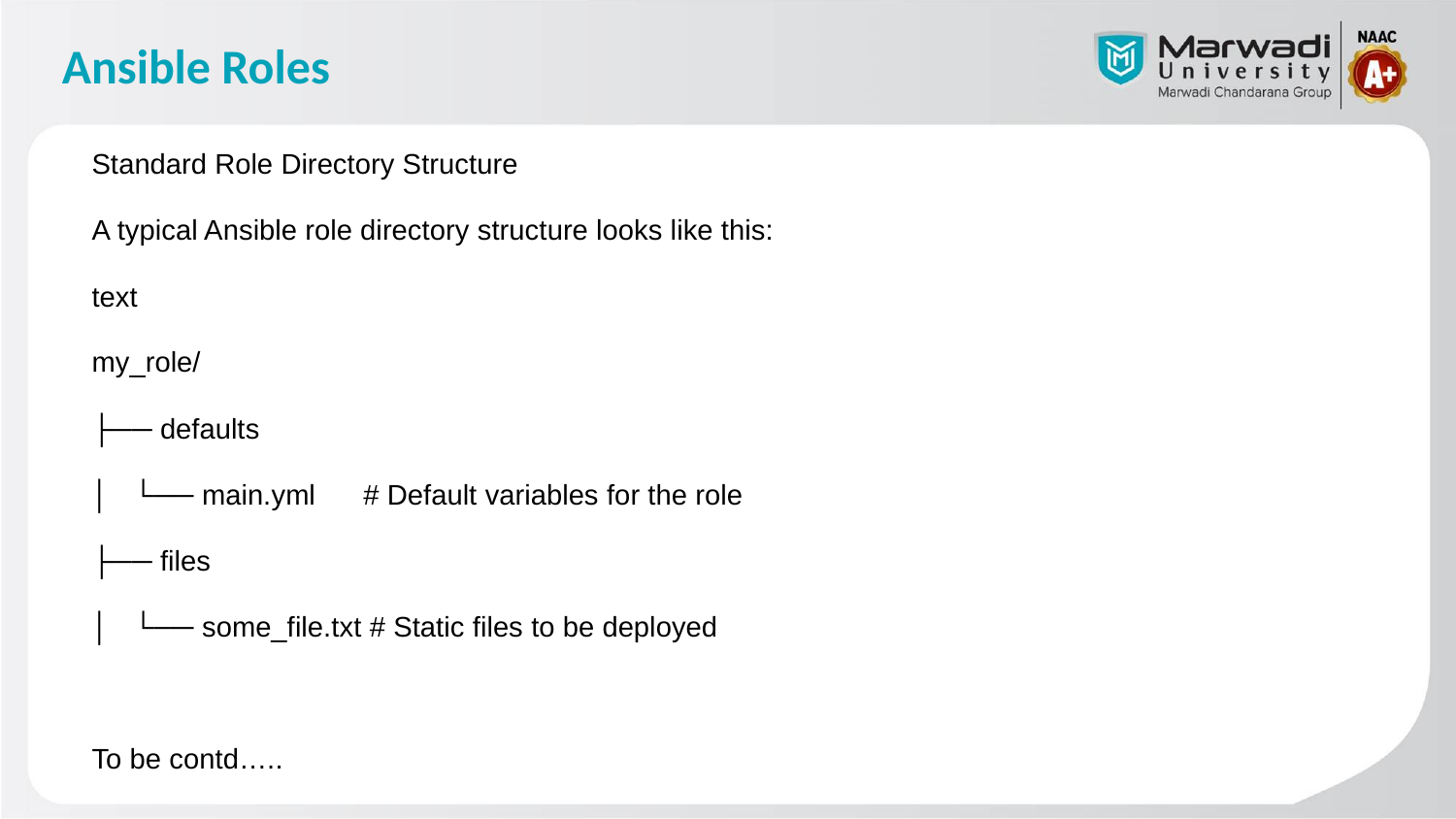

# Ansible Roles
Standard Role Directory Structure
A typical Ansible role directory structure looks like this:
text
my_role/
├── defaults
│   └── main.yml      # Default variables for the role
├── files
│   └── some_file.txt # Static files to be deployed

To be contd…..